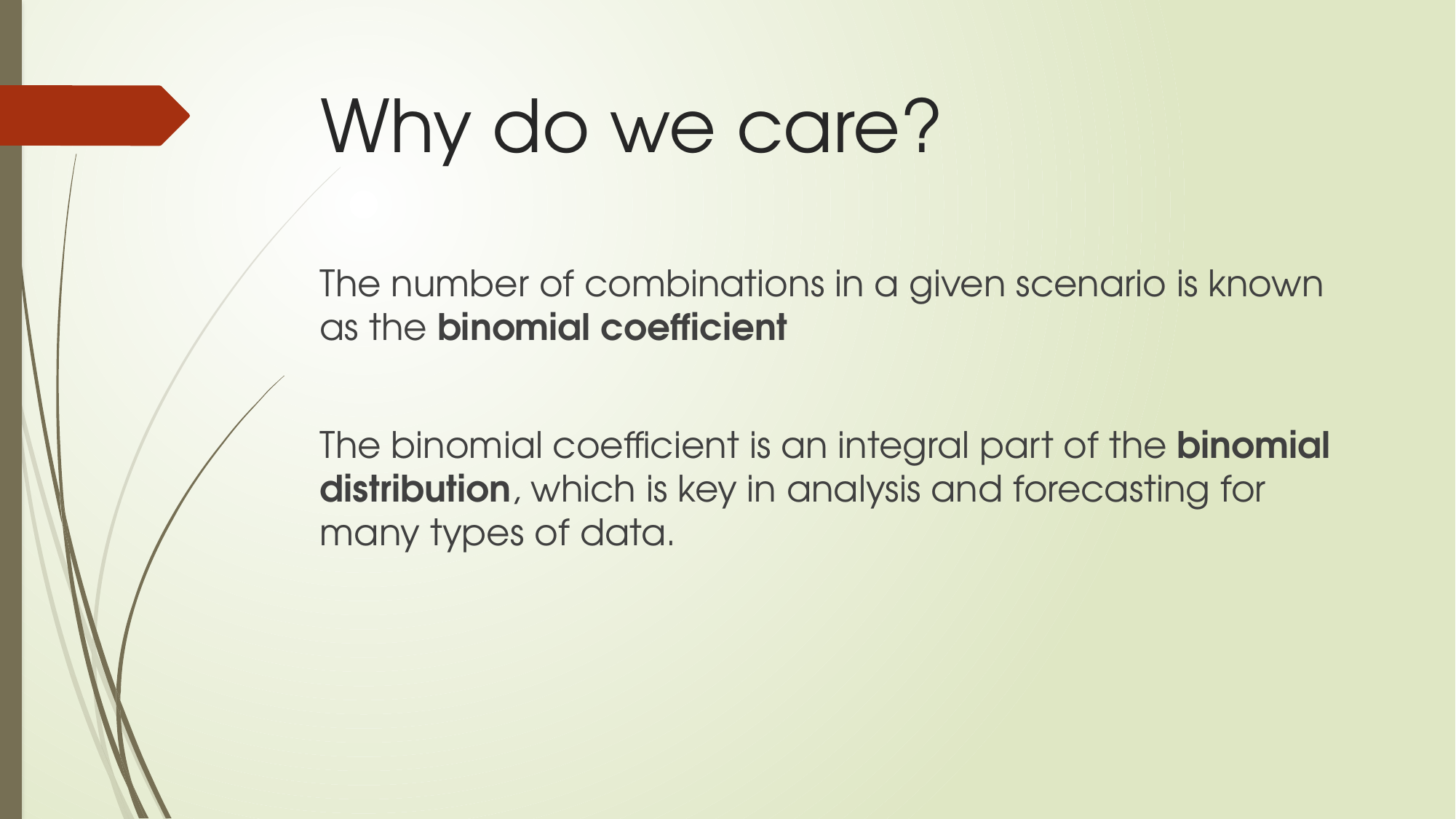

# Why do we care?
The number of combinations in a given scenario is known as the binomial coefficient

The binomial coefficient is an integral part of the binomial distribution, which is key in analysis and forecasting for many types of data.